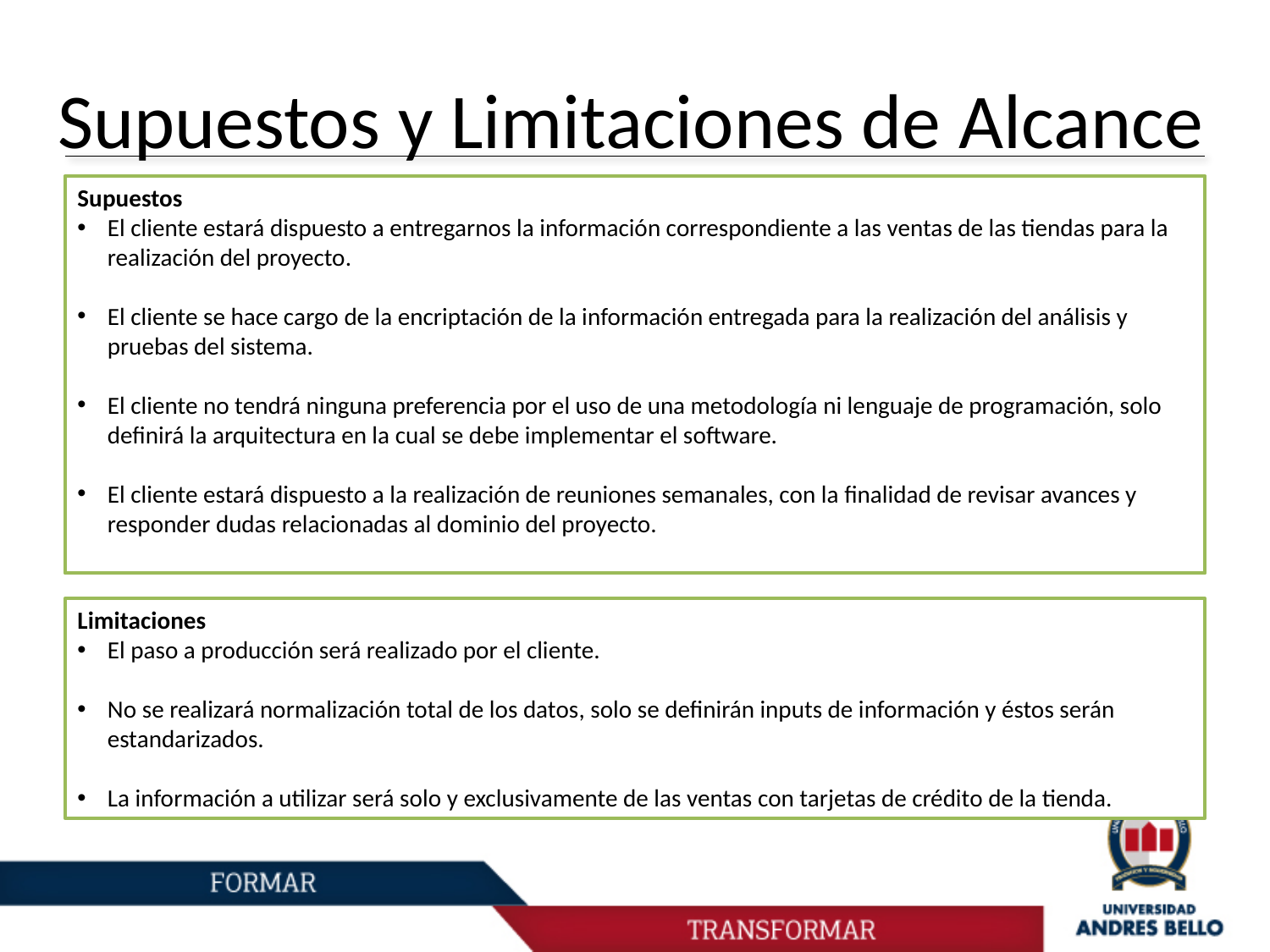

# Supuestos y Limitaciones de Alcance
Supuestos
El cliente estará dispuesto a entregarnos la información correspondiente a las ventas de las tiendas para la realización del proyecto.

El cliente se hace cargo de la encriptación de la información entregada para la realización del análisis y pruebas del sistema.

El cliente no tendrá ninguna preferencia por el uso de una metodología ni lenguaje de programación, solo definirá la arquitectura en la cual se debe implementar el software.

El cliente estará dispuesto a la realización de reuniones semanales, con la finalidad de revisar avances y responder dudas relacionadas al dominio del proyecto.

Limitaciones
El paso a producción será realizado por el cliente.

No se realizará normalización total de los datos, solo se definirán inputs de información y éstos serán estandarizados.

La información a utilizar será solo y exclusivamente de las ventas con tarjetas de crédito de la tienda.